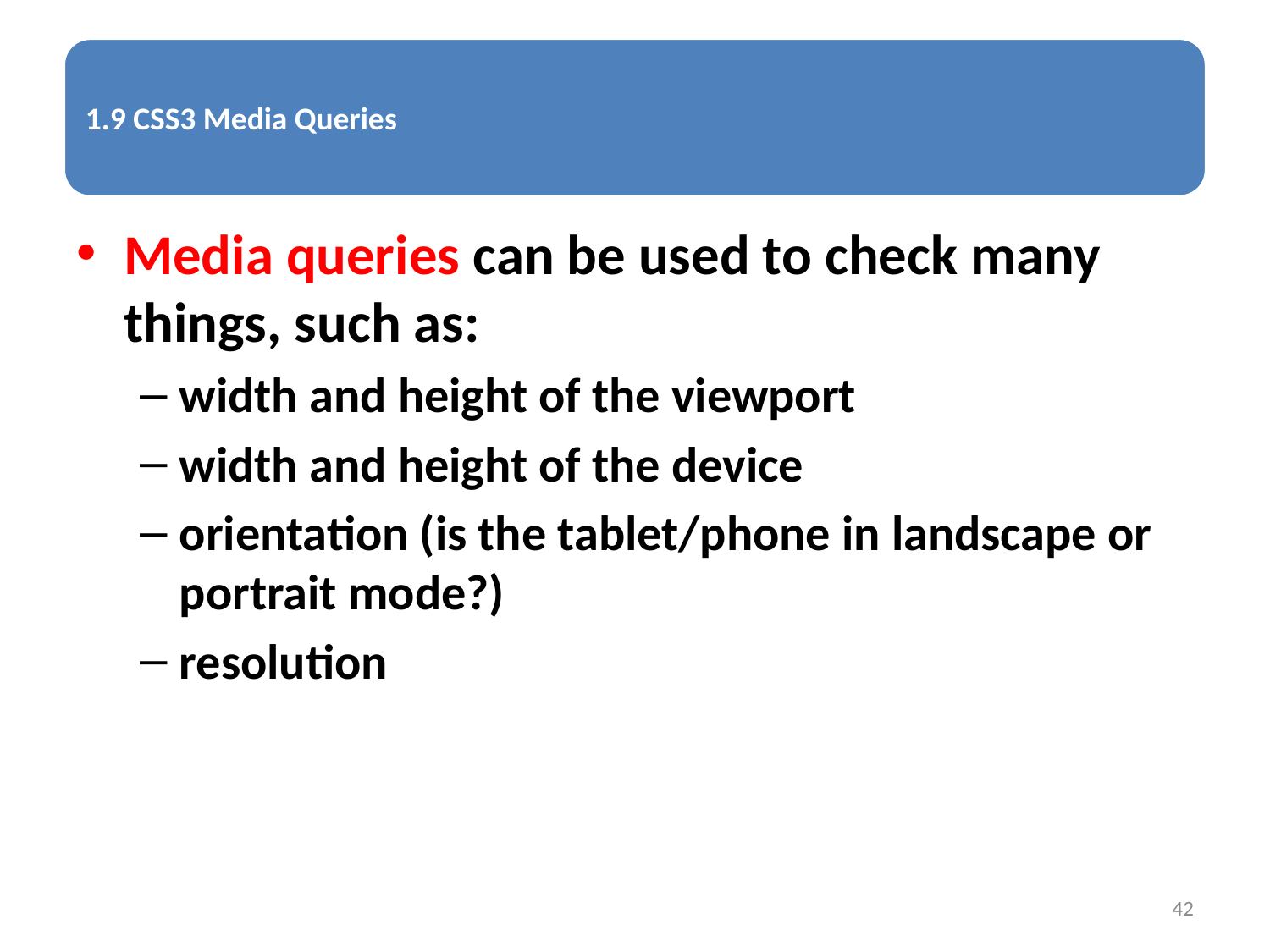

1.9 CSS3 Media Queries
Media queries can be used to check many things, such as:
width and height of the viewport
width and height of the device
orientation (is the tablet/phone in landscape or portrait mode?)
resolution
42